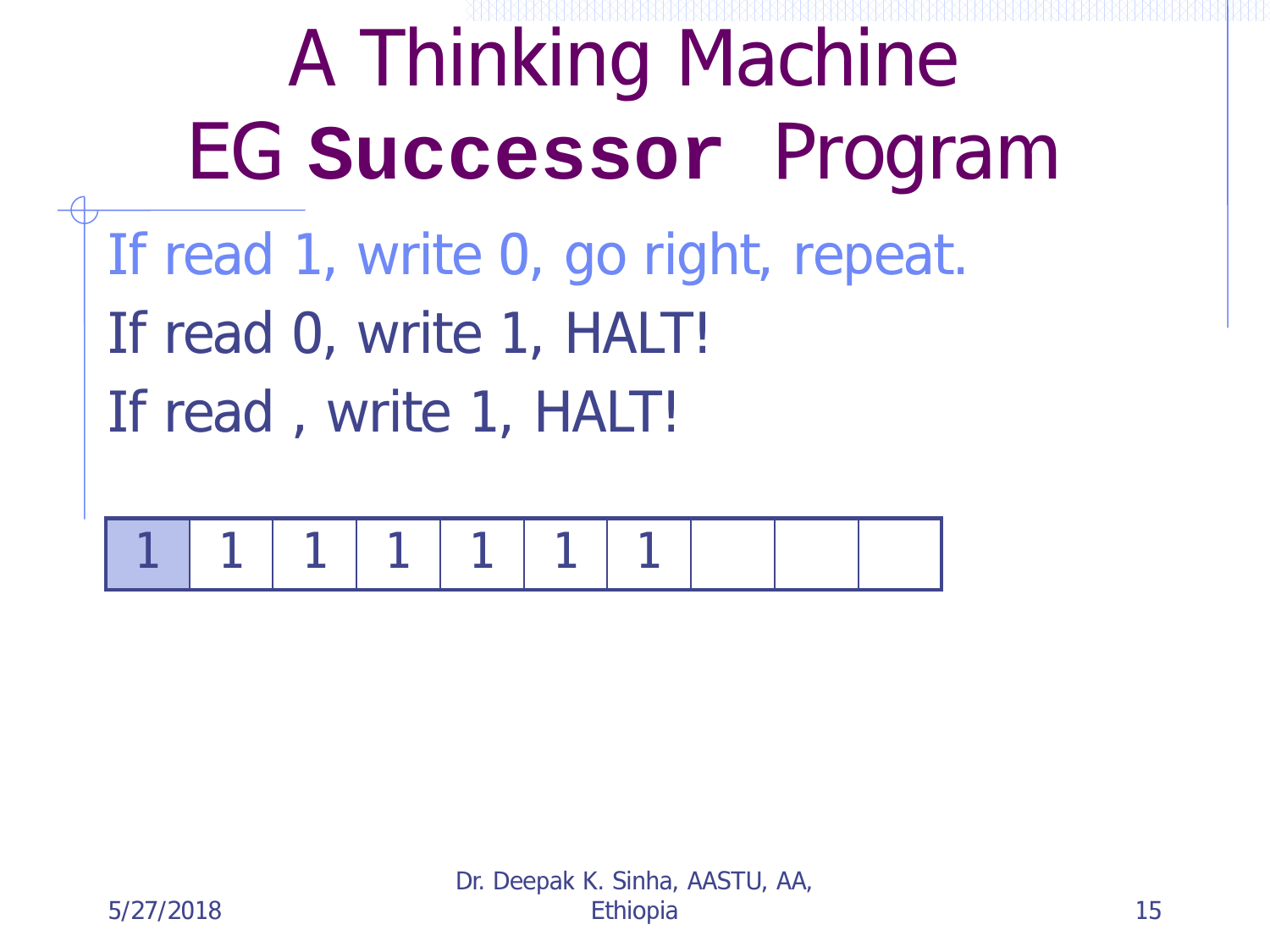

# A Thinking Machine EG Successor Program
If read 1, write 0, go right, repeat.
If read 0, write 1, HALT!
If read , write 1, HALT!

| 1 | 1 | 1 | 1 | 1 | 1 | 1 |  |  |  |
| --- | --- | --- | --- | --- | --- | --- | --- | --- | --- |
5/27/2018
Dr. Deepak K. Sinha, AASTU, AA, Ethiopia
15